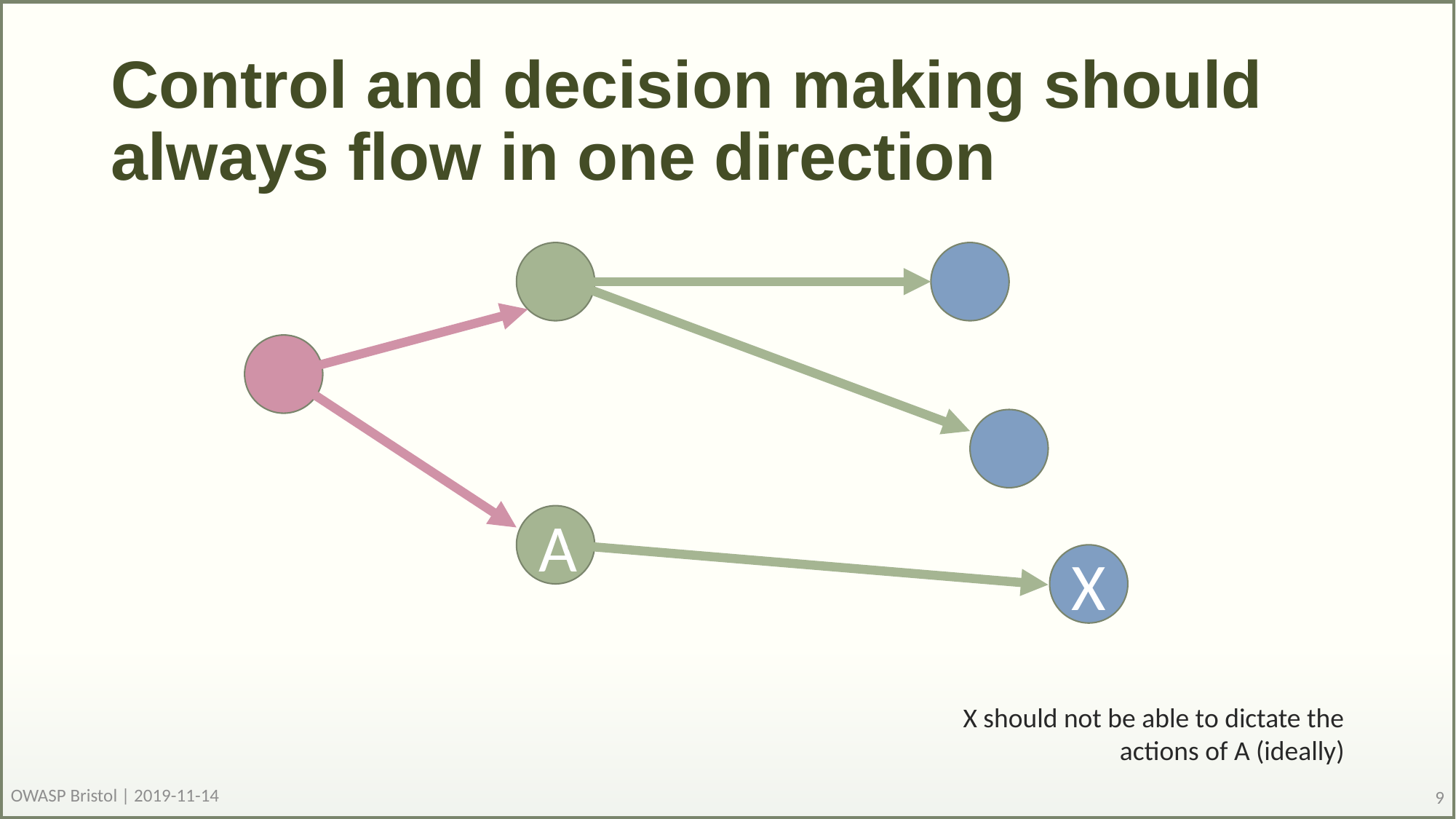

# Control and decision making should always flow in one direction

A
X
X should not be able to dictate the actions of A (ideally)
OWASP Bristol | 2019-11-14
9